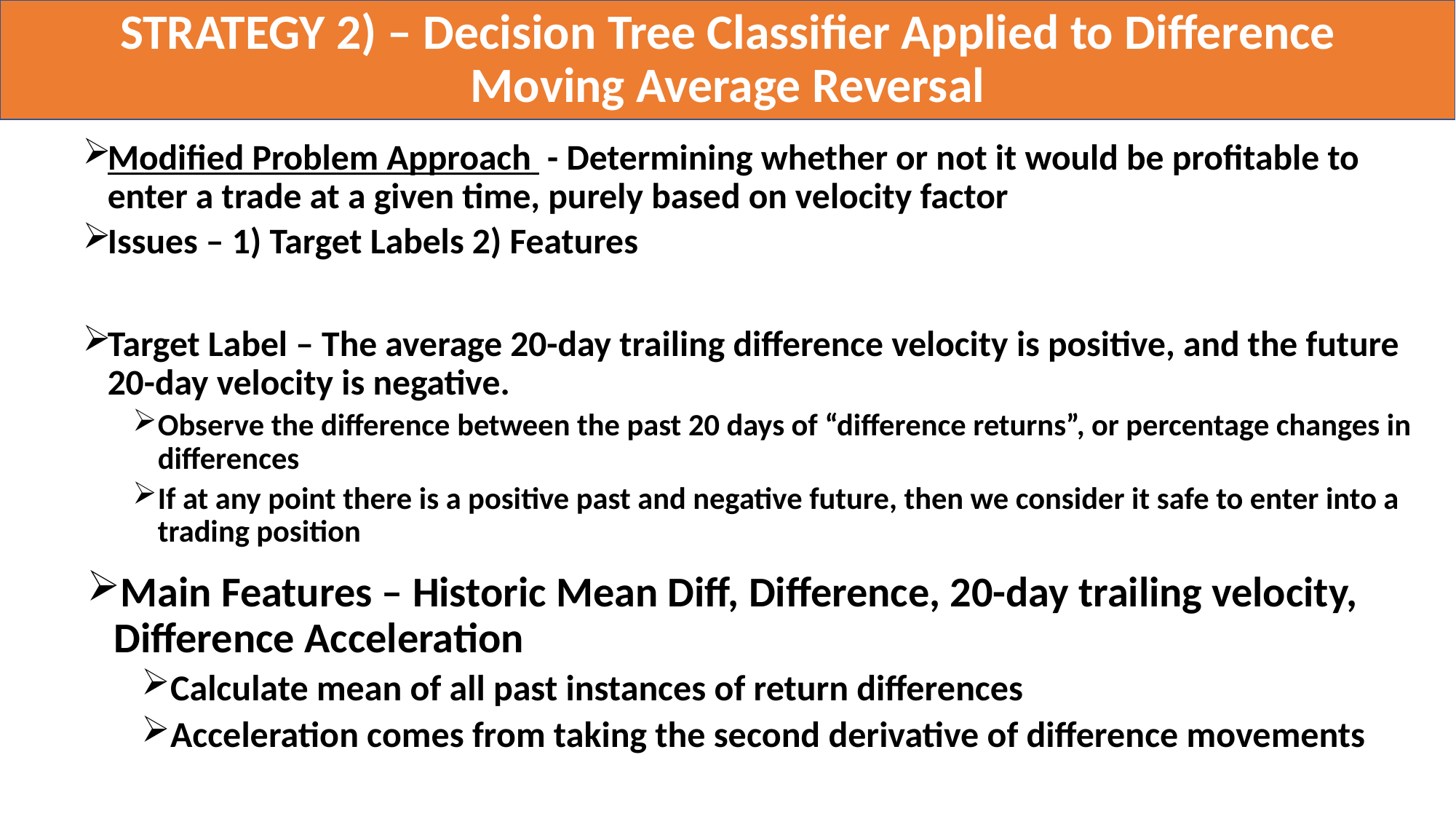

# STRATEGY 2) – Decision Tree Classifier Applied to Difference Moving Average Reversal
Modified Problem Approach  - Determining whether or not it would be profitable to enter a trade at a given time, purely based on velocity factor
Issues – 1) Target Labels 2) Features

Target Label – The average 20-day trailing difference velocity is positive, and the future 20-day velocity is negative.
Observe the difference between the past 20 days of “difference returns”, or percentage changes in differences
If at any point there is a positive past and negative future, then we consider it safe to enter into a trading position

Main Features – Historic Mean Diff, Difference, 20-day trailing velocity, Difference Acceleration
Calculate mean of all past instances of return differences
Acceleration comes from taking the second derivative of difference movements